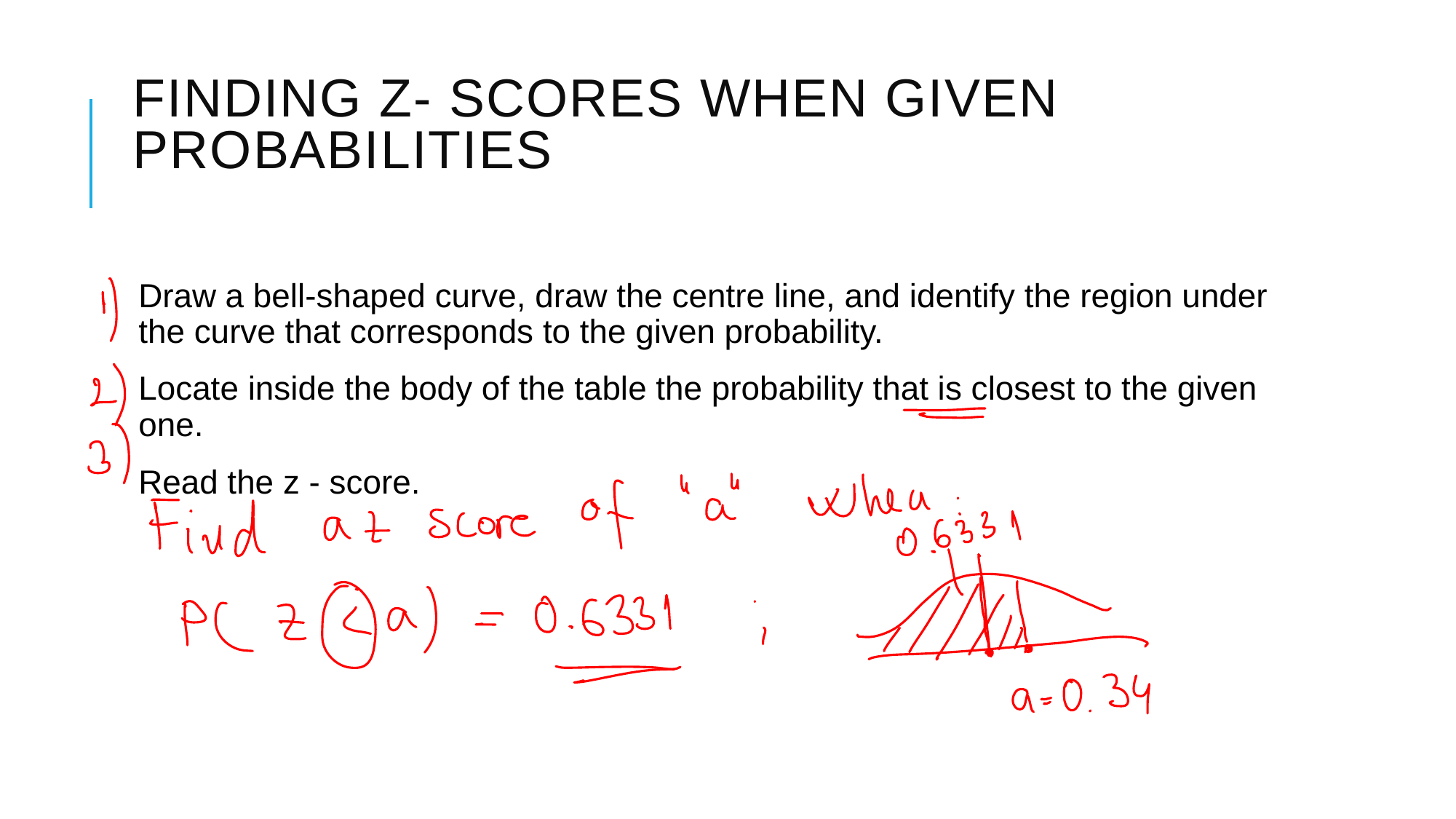

# Finding z- scores when given probabilities
Draw a bell-shaped curve, draw the centre line, and identify the region under the curve that corresponds to the given probability.
Locate inside the body of the table the probability that is closest to the given one.
Read the z - score.